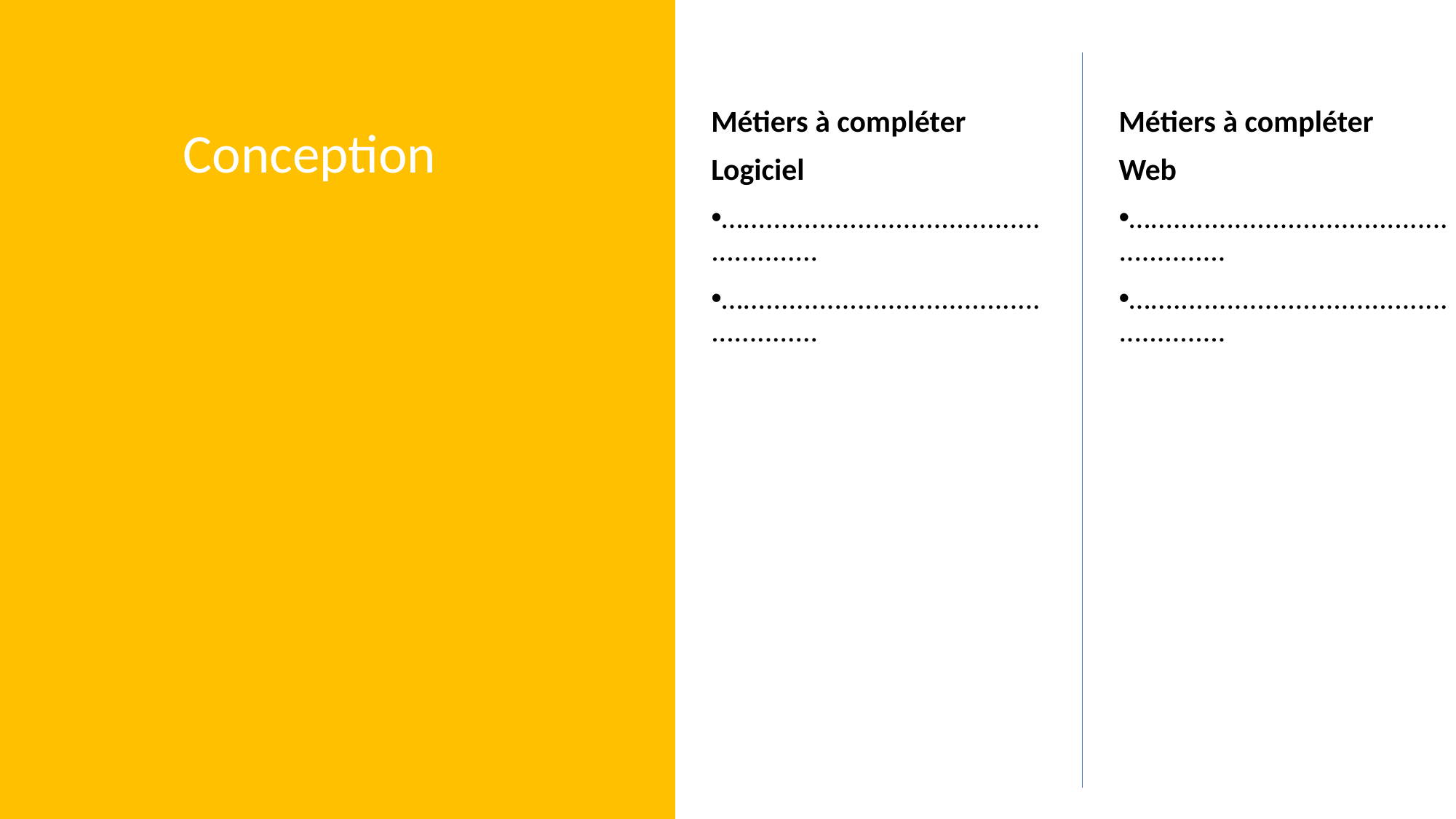

Métiers à compléter
Logiciel
….....................................................
….....................................................
Métiers à compléter
Web
….....................................................
….....................................................
Conception